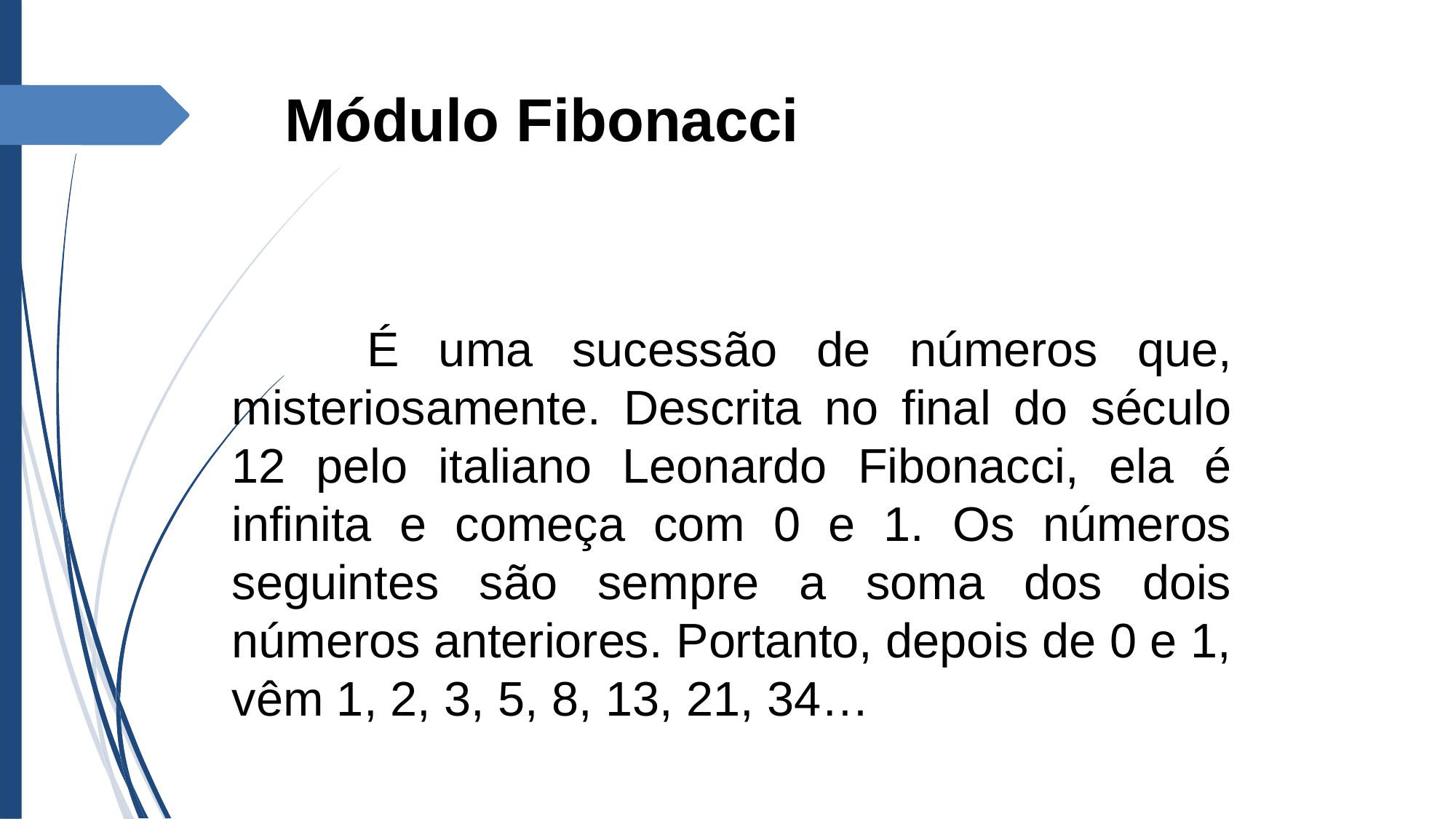

Módulo Fibonacci
 	É uma sucessão de números que, misteriosamente. Descrita no final do século 12 pelo italiano Leonardo Fibonacci, ela é infinita e começa com 0 e 1. Os números seguintes são sempre a soma dos dois números anteriores. Portanto, depois de 0 e 1, vêm 1, 2, 3, 5, 8, 13, 21, 34…